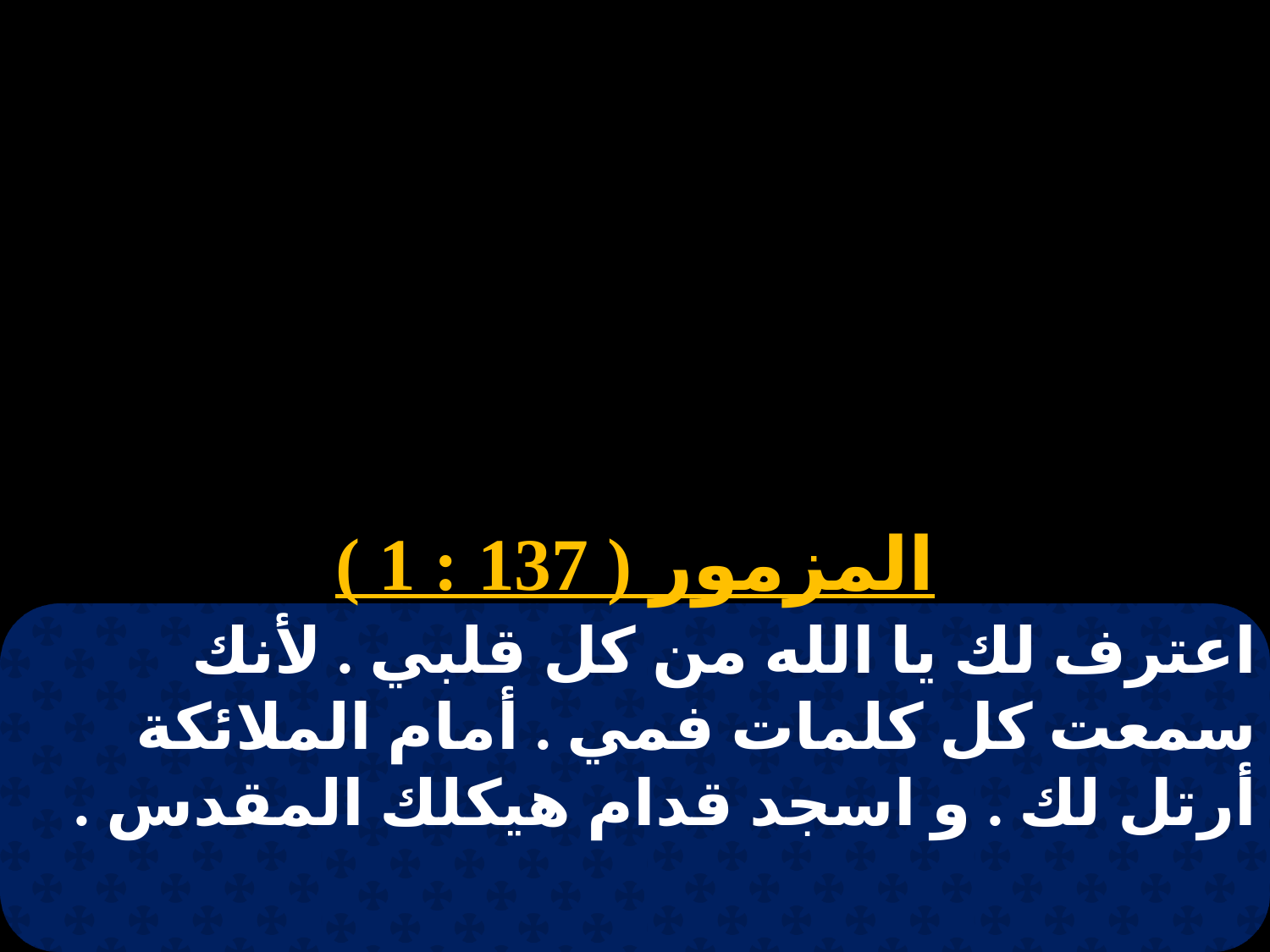

المزمور ( 137 : 1 )
اعترف لك يا الله من كل قلبي . لأنك سمعت كل كلمات فمي . أمام الملائكة أرتل لك . و اسجد قدام هيكلك المقدس .